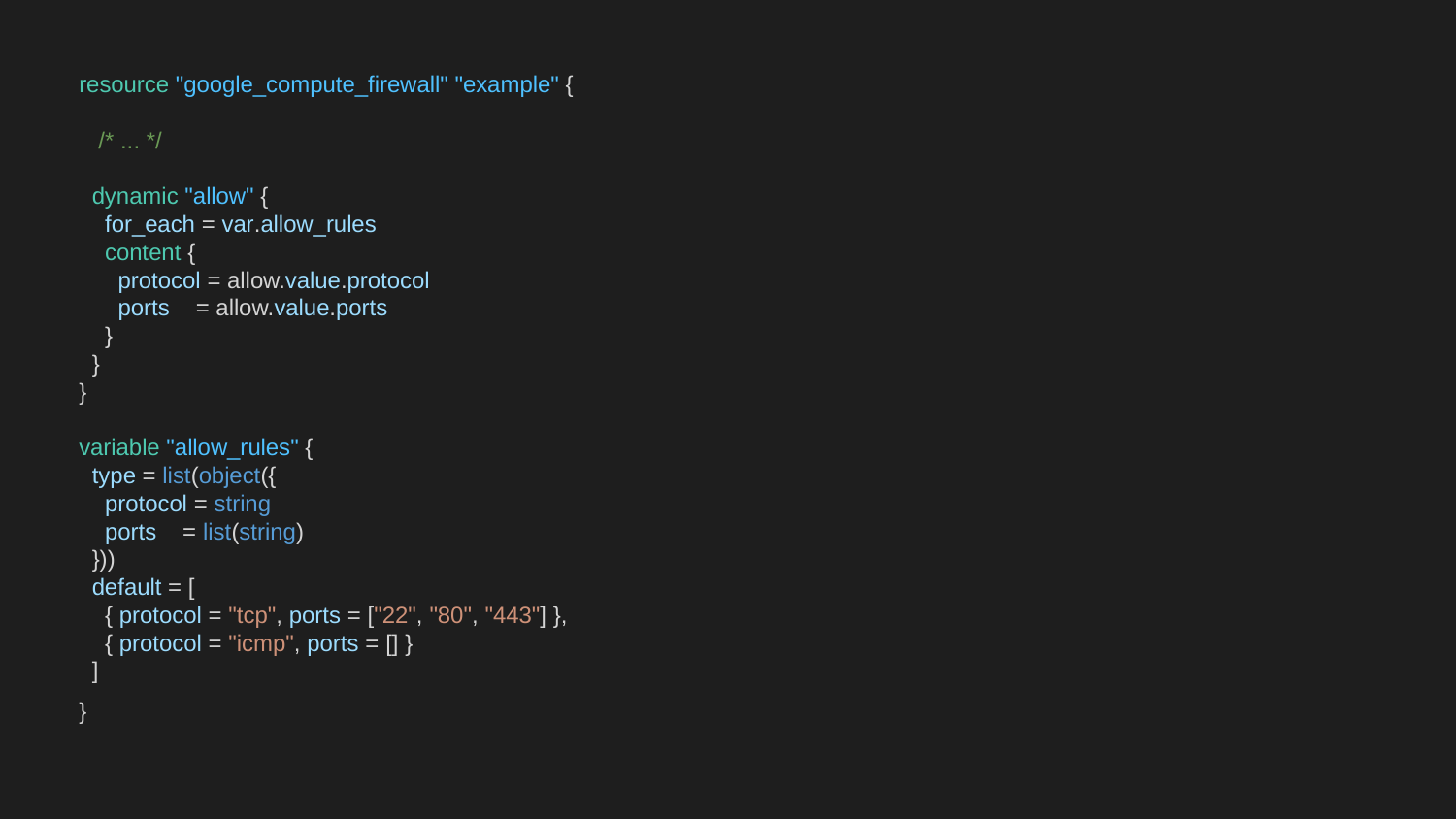

resource "google_compute_firewall" "example" {

   /* ... */

  dynamic "allow" {
    for_each = var.allow_rules
    content {
      protocol = allow.value.protocol
      ports    = allow.value.ports
    }
  }
}

variable "allow_rules" {
  type = list(object({
    protocol = string
    ports    = list(string)
  }))
  default = [
    { protocol = "tcp", ports = ["22", "80", "443"] },
    { protocol = "icmp", ports = [] }
  ]
}